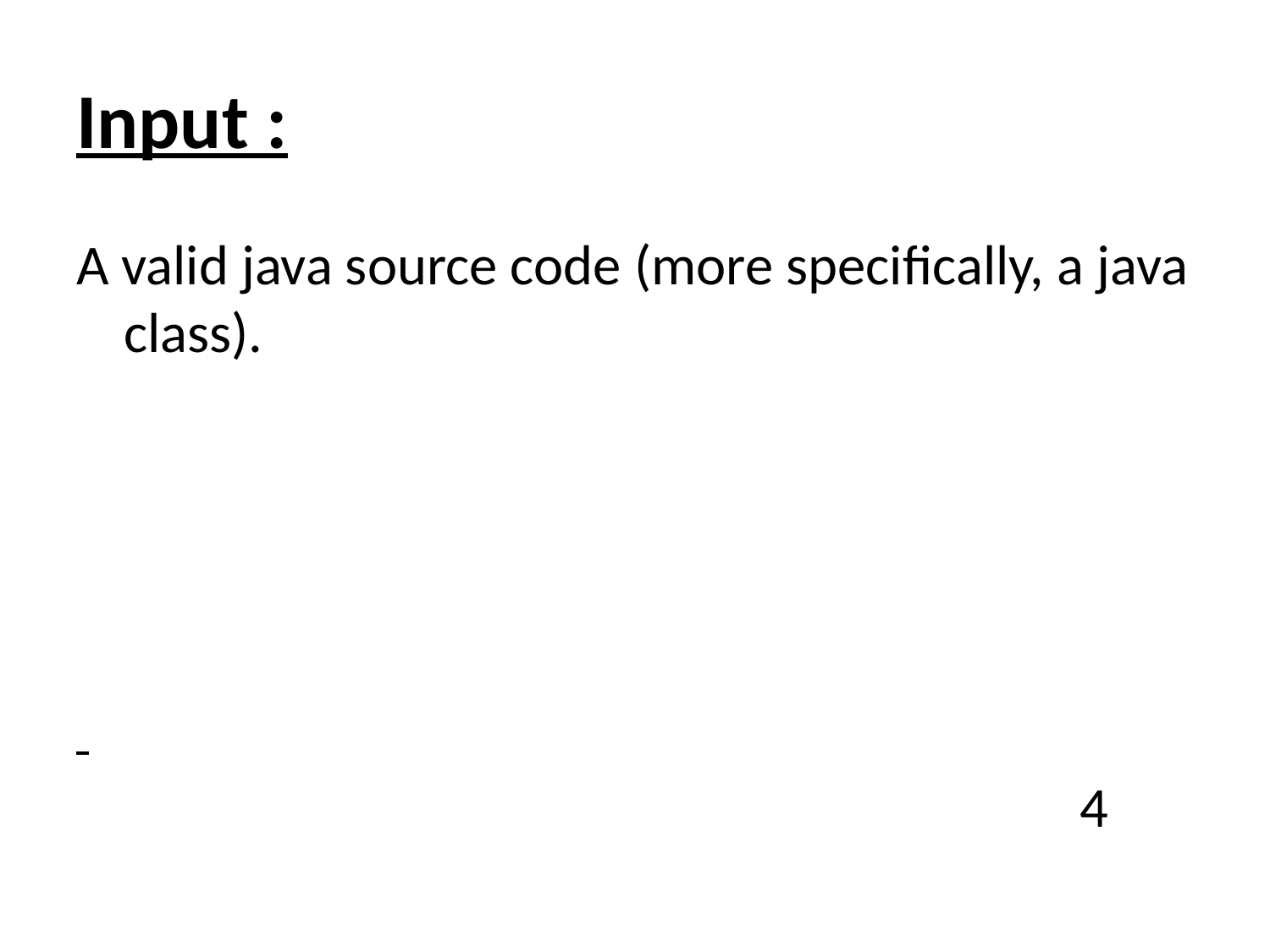

# Input :
A valid java source code (more specifically, a java class).

                                                                               4